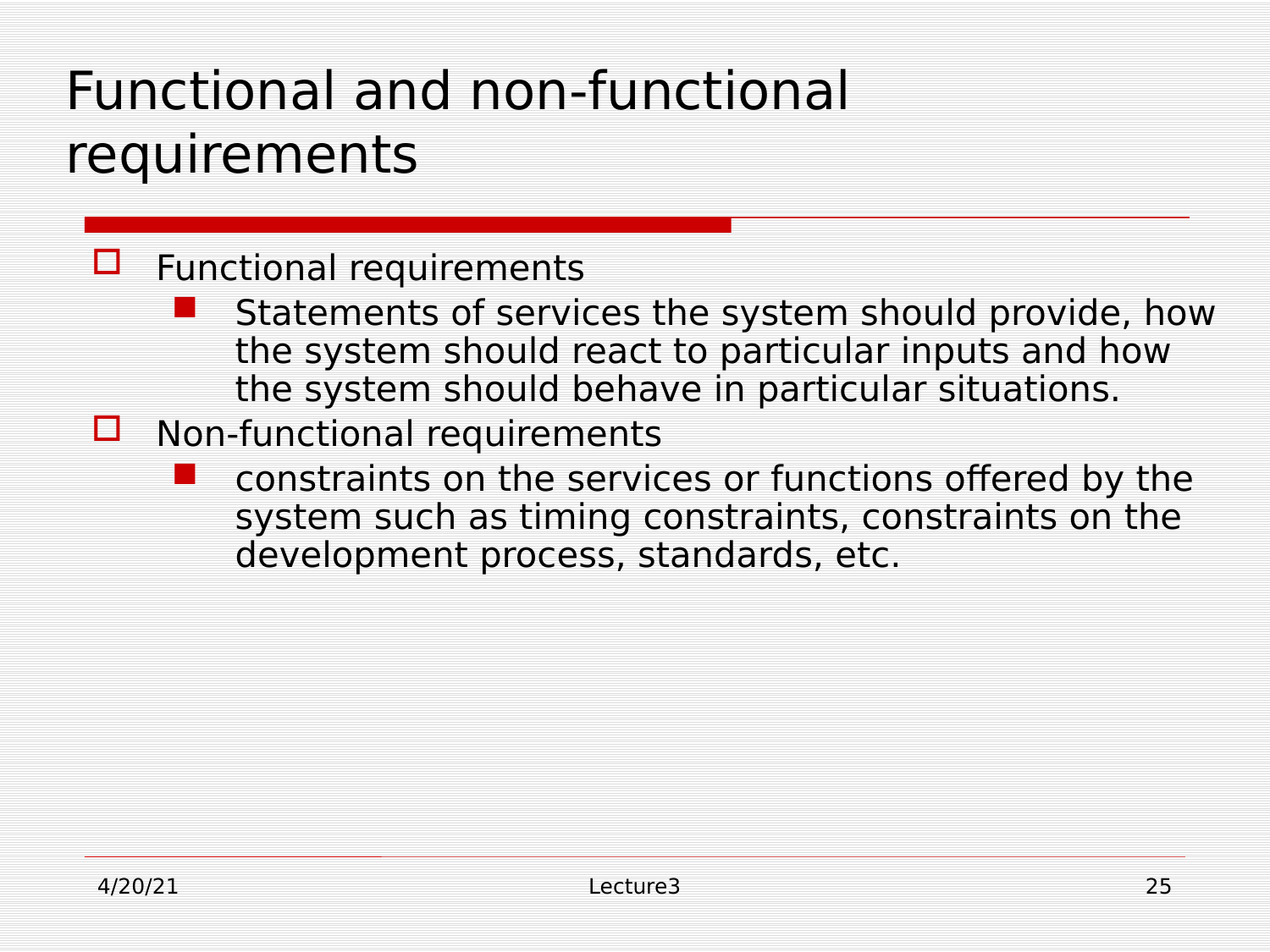

# Functional and non-functional requirements
Functional requirements
Statements of services the system should provide, how the system should react to particular inputs and how the system should behave in particular situations.
Non-functional requirements
constraints on the services or functions offered by the system such as timing constraints, constraints on the development process, standards, etc.
4/20/21
Lecture3
25